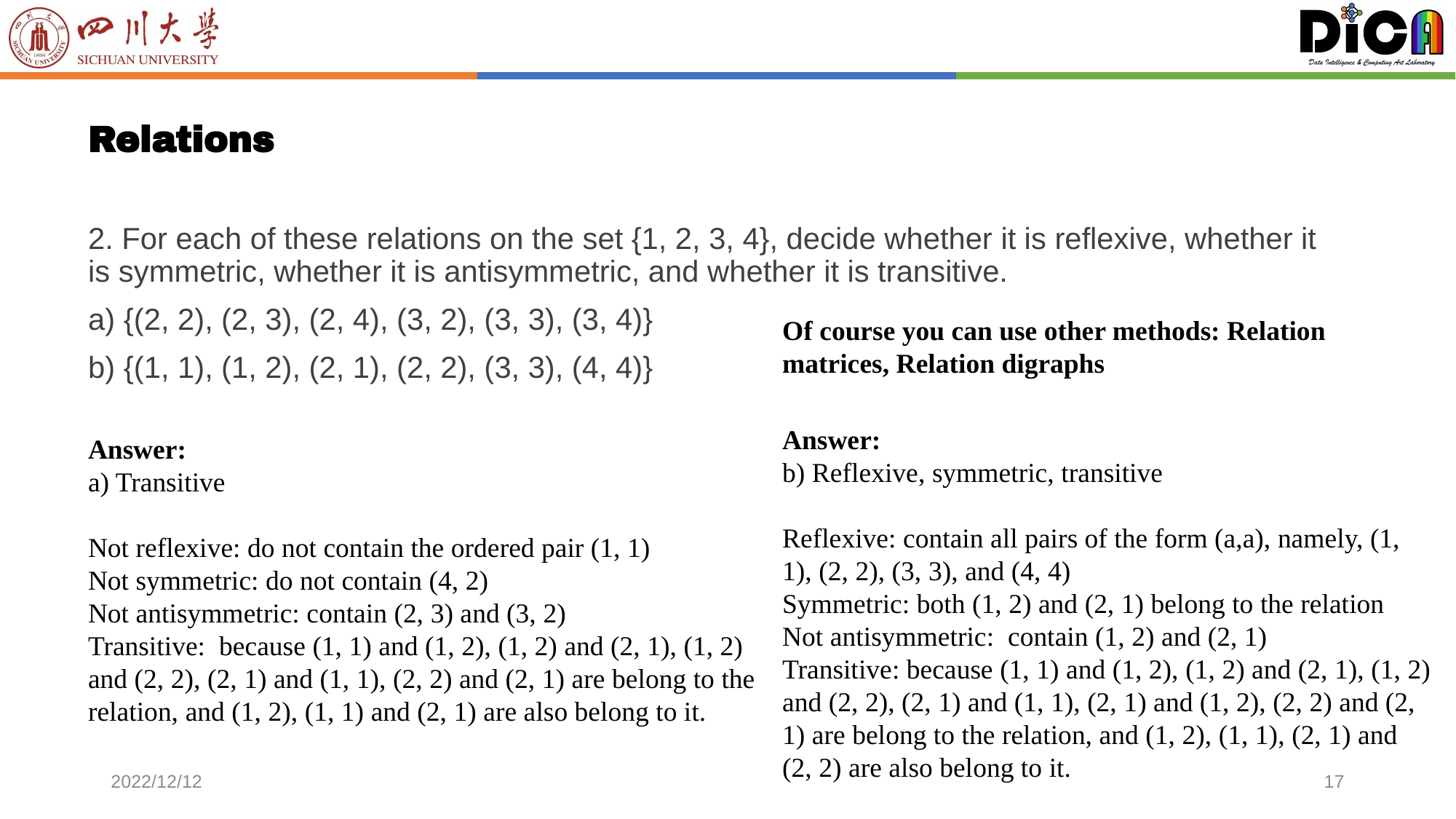

# Relations
2. For each of these relations on the set {1, 2, 3, 4}, decide whether it is reflexive, whether it is symmetric, whether it is antisymmetric, and whether it is transitive.
a) {(2, 2), (2, 3), (2, 4), (3, 2), (3, 3), (3, 4)}
b) {(1, 1), (1, 2), (2, 1), (2, 2), (3, 3), (4, 4)}
Of course you can use other methods: Relation matrices, Relation digraphs
Answer:
b) Reflexive, symmetric, transitive

Reflexive: contain all pairs of the form (a,a), namely, (1, 1), (2, 2), (3, 3), and (4, 4)
Symmetric: both (1, 2) and (2, 1) belong to the relation
Not antisymmetric:  contain (1, 2) and (2, 1)
Transitive: because (1, 1) and (1, 2), (1, 2) and (2, 1), (1, 2) and (2, 2), (2, 1) and (1, 1), (2, 1) and (1, 2), (2, 2) and (2, 1) are belong to the relation, and (1, 2), (1, 1), (2, 1) and (2, 2) are also belong to it.
Answer:
a) Transitive

Not reflexive: do not contain the ordered pair (1, 1)
Not symmetric: do not contain (4, 2)
Not antisymmetric: contain (2, 3) and (3, 2)
Transitive:  because (1, 1) and (1, 2), (1, 2) and (2, 1), (1, 2) and (2, 2), (2, 1) and (1, 1), (2, 2) and (2, 1) are belong to the relation, and (1, 2), (1, 1) and (2, 1) are also belong to it.
2022/12/12
17